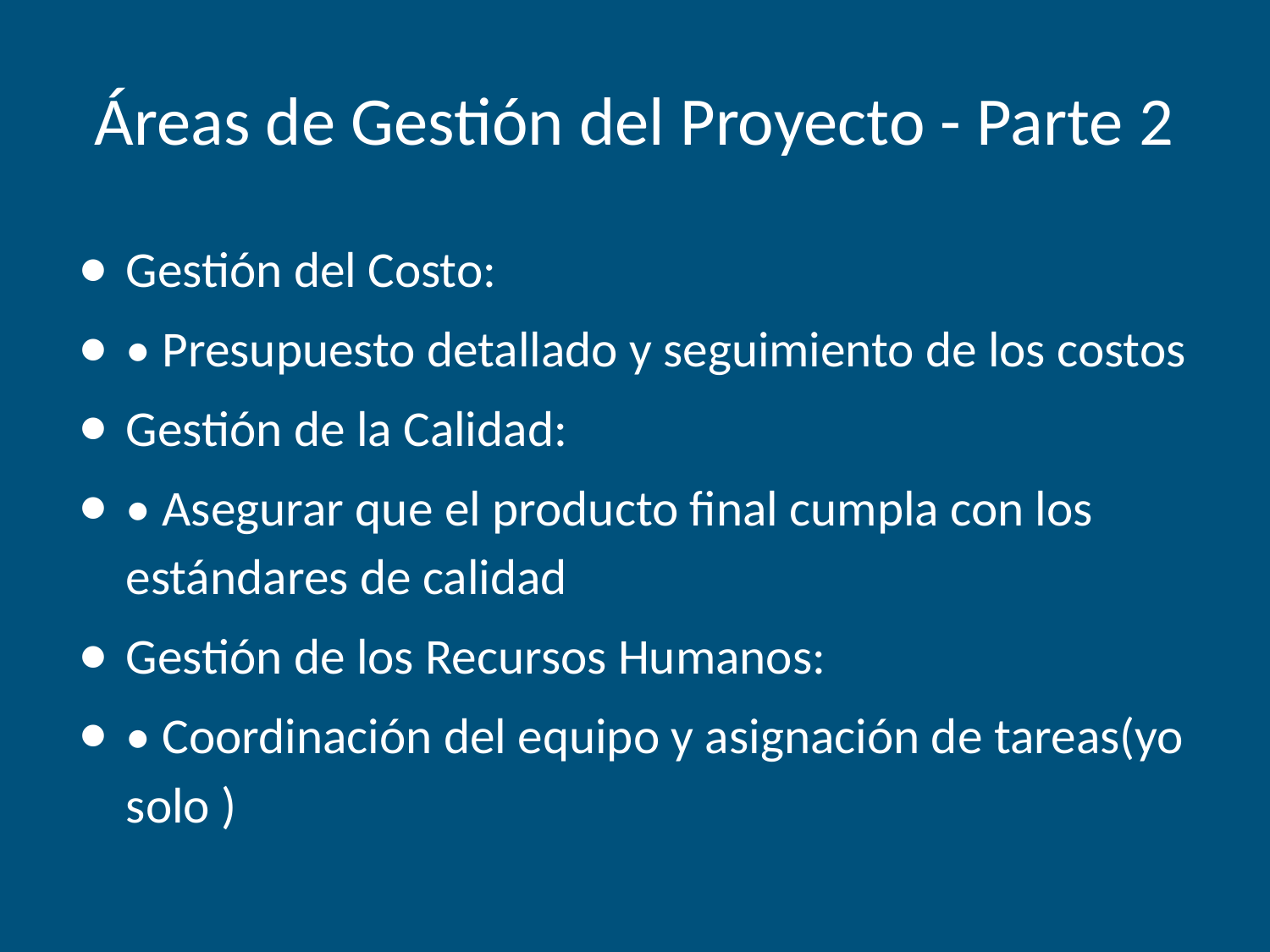

# Áreas de Gestión del Proyecto - Parte 2
Gestión del Costo:
• Presupuesto detallado y seguimiento de los costos
Gestión de la Calidad:
• Asegurar que el producto final cumpla con los estándares de calidad
Gestión de los Recursos Humanos:
• Coordinación del equipo y asignación de tareas(yo solo )